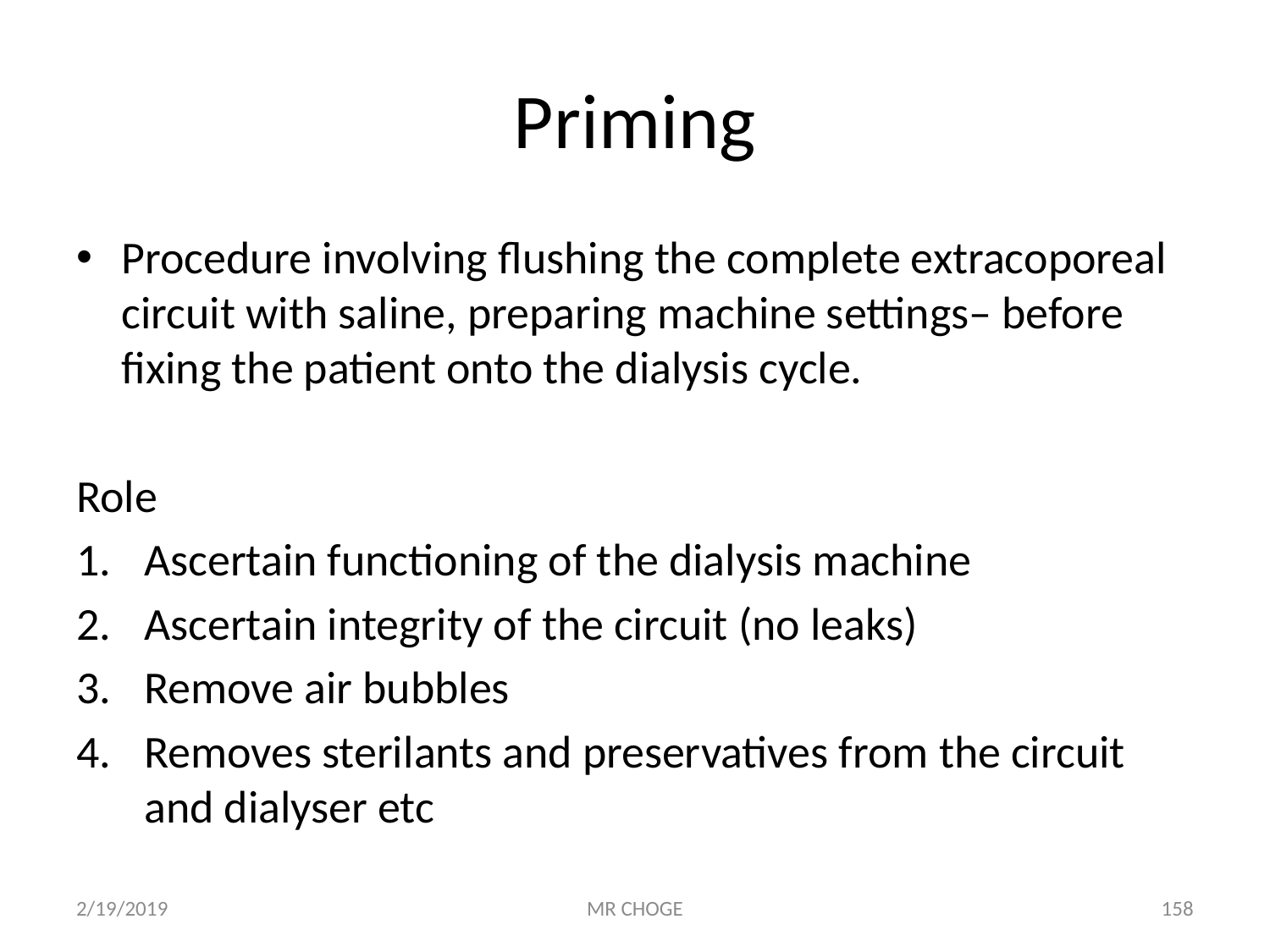

# Priming
Procedure involving flushing the complete extracoporeal circuit with saline, preparing machine settings– before fixing the patient onto the dialysis cycle.

Role
Ascertain functioning of the dialysis machine
Ascertain integrity of the circuit (no leaks)
Remove air bubbles
Removes sterilants and preservatives from the circuit and dialyser etc
2/19/2019
MR CHOGE
158